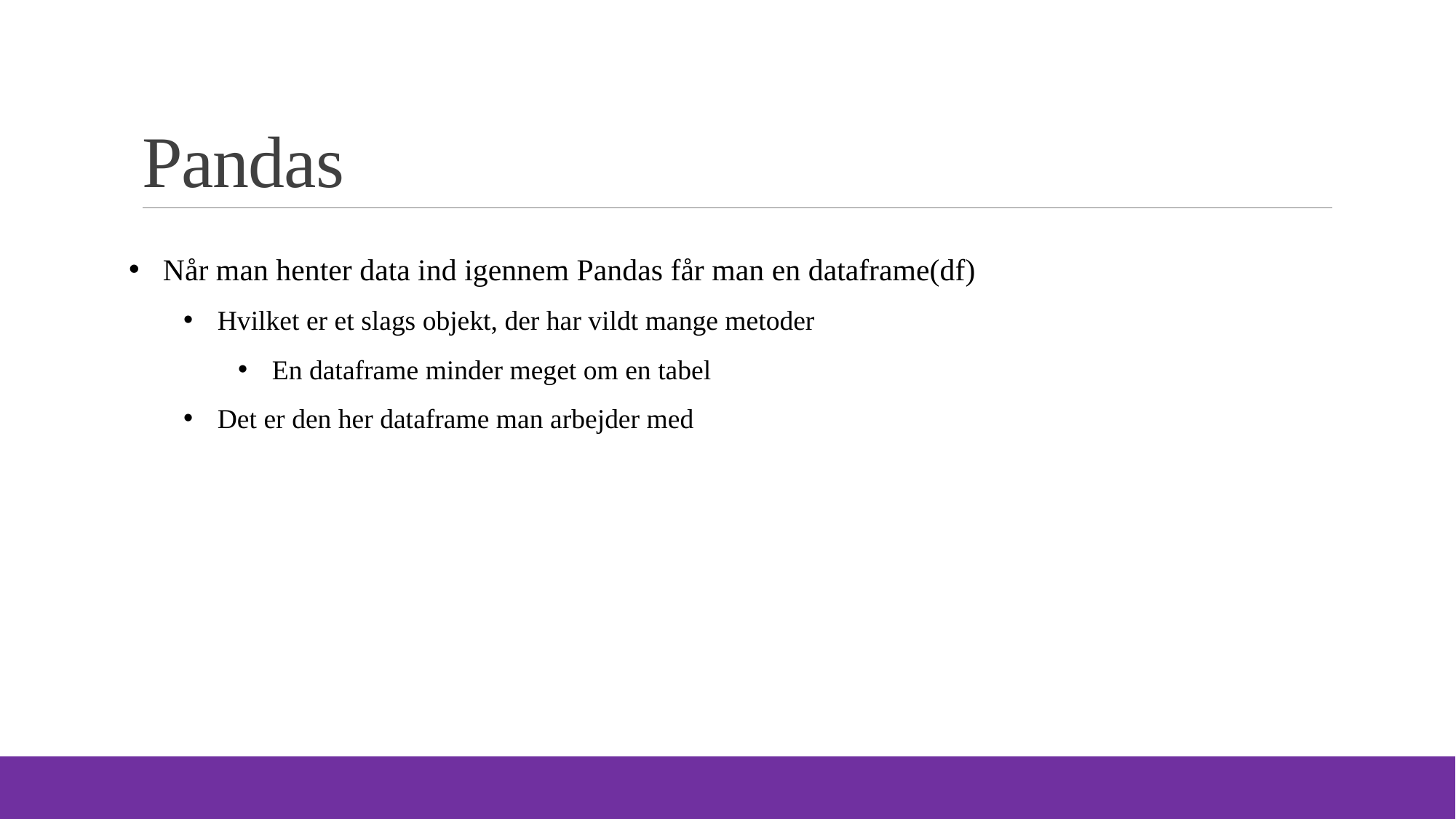

# Pandas
Når man henter data ind igennem Pandas får man en dataframe(df)
Hvilket er et slags objekt, der har vildt mange metoder
En dataframe minder meget om en tabel
Det er den her dataframe man arbejder med